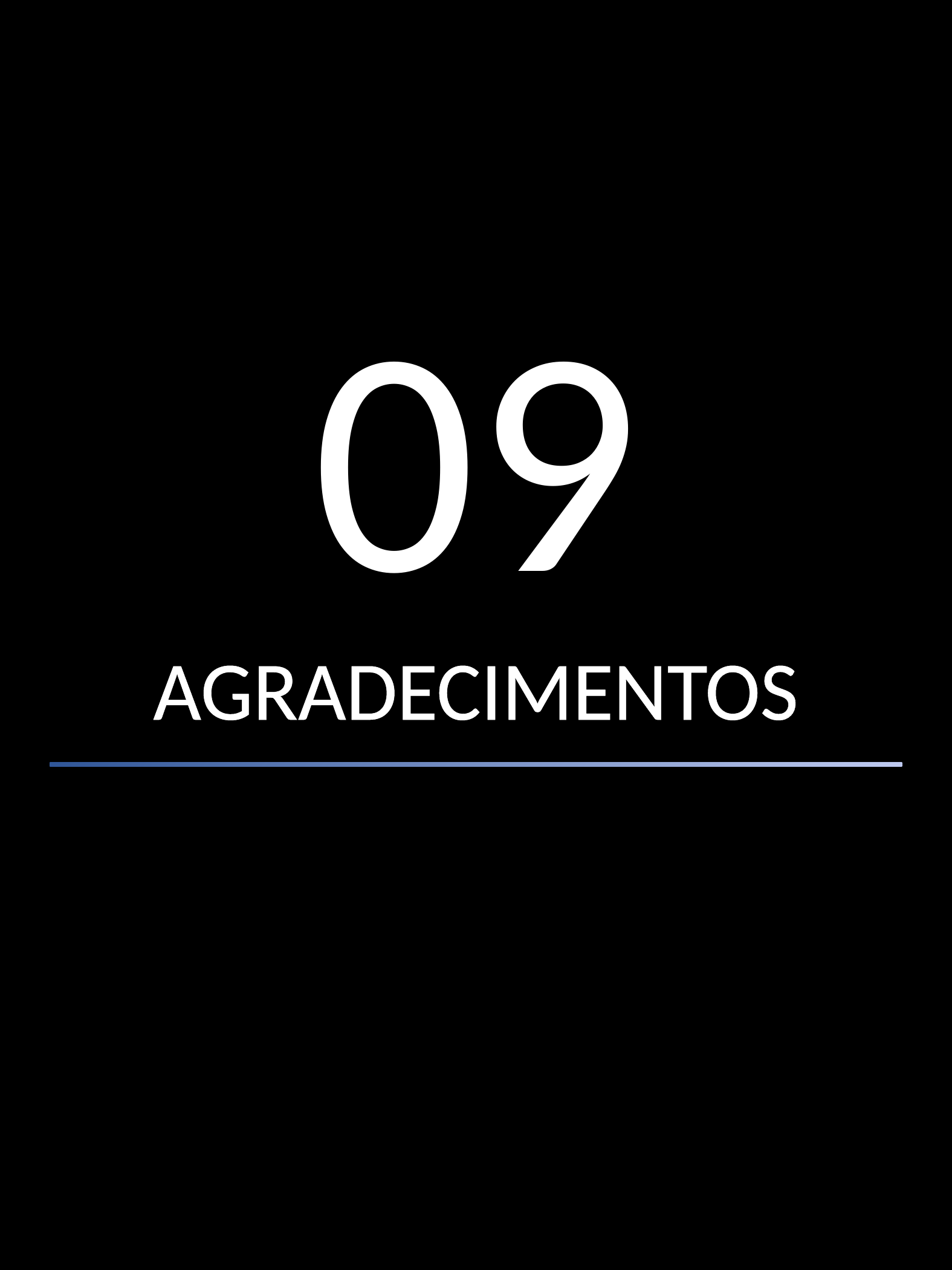

09
AGRADECIMENTOS

GUIA PARA GANHAR MASSA MUSCULAR DE FORMA RÁPIDA - ITAMAR BERNARDO
19